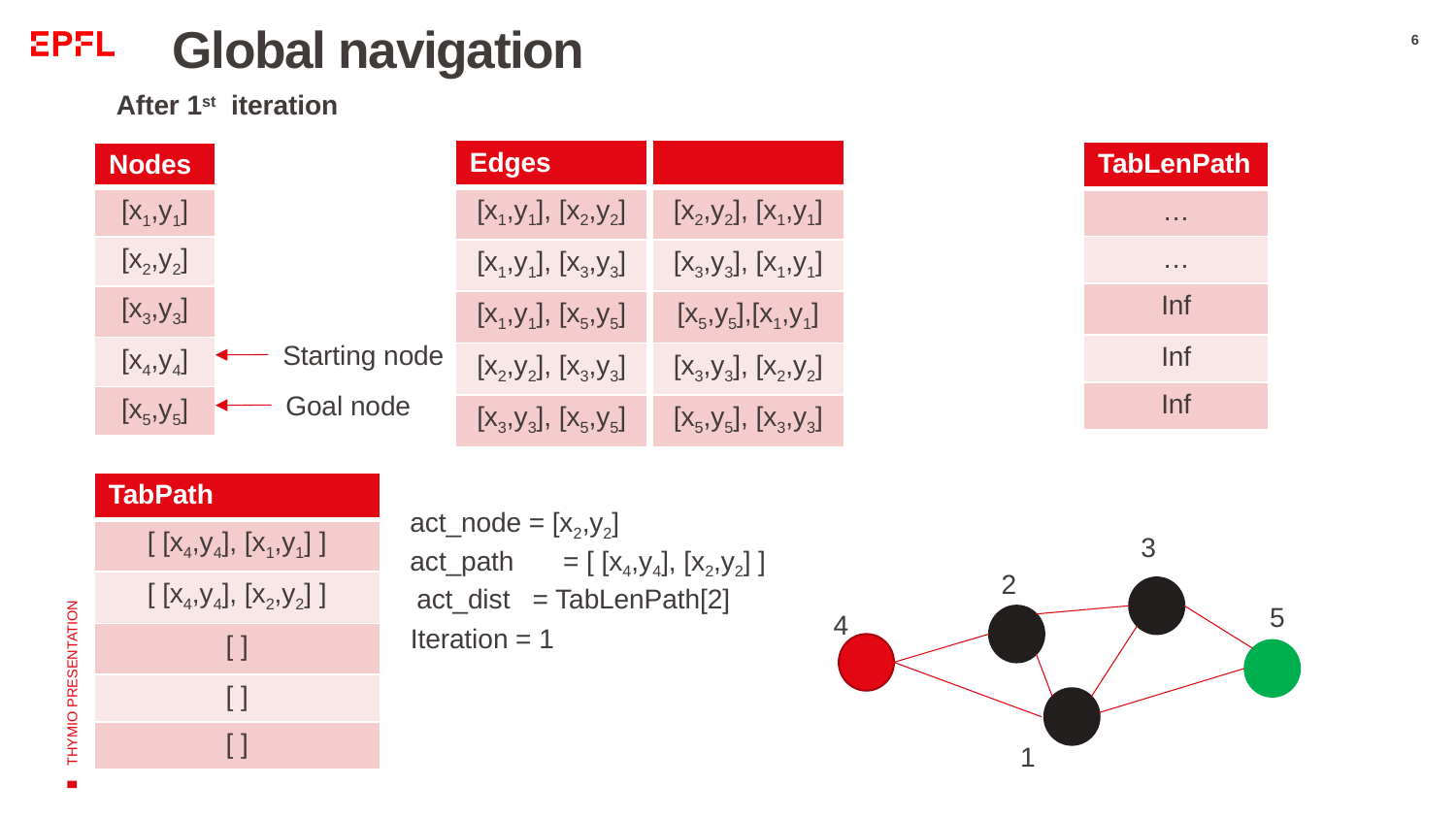

# Global navigation
6
After 1st  iteration
| Edges |
| --- |
| [x1,y1], [x2,y2] |
| [x1,y1], [x3,y3] |
| [x1,y1], [x5,y5] |
| [x2,y2], [x3,y3] |
| [x3,y3], [x5,y5] |
|  |
| --- |
| [x2,y2], [x1,y1] |
| [x3,y3], [x1,y1] |
| [x5,y5],[x1,y1] |
| [x3,y3], [x2,y2] |
| [x5,y5], [x3,y3] |
| TabLenPath |
| --- |
| … |
| … |
| Inf |
| Inf |
| Inf |
| Nodes |
| --- |
| [x1,y1] |
| [x2,y2] |
| [x3,y3] |
| [x4,y4] |
| [x5,y5] |
Starting node
Goal node
THYMIO PRESENTATION
| TabPath |
| --- |
| [ [x4,y4], [x1,y1] ] |
| [ [x4,y4], [x2,y2] ] |
| [ ] |
| [ ] |
| [ ] |
act_node = [x2,y2]

3
act_path	 = [ [x4,y4], [x2,y2] ]
2
act_dist   = TabLenPath[2]

5
4

Iteration = 1

1